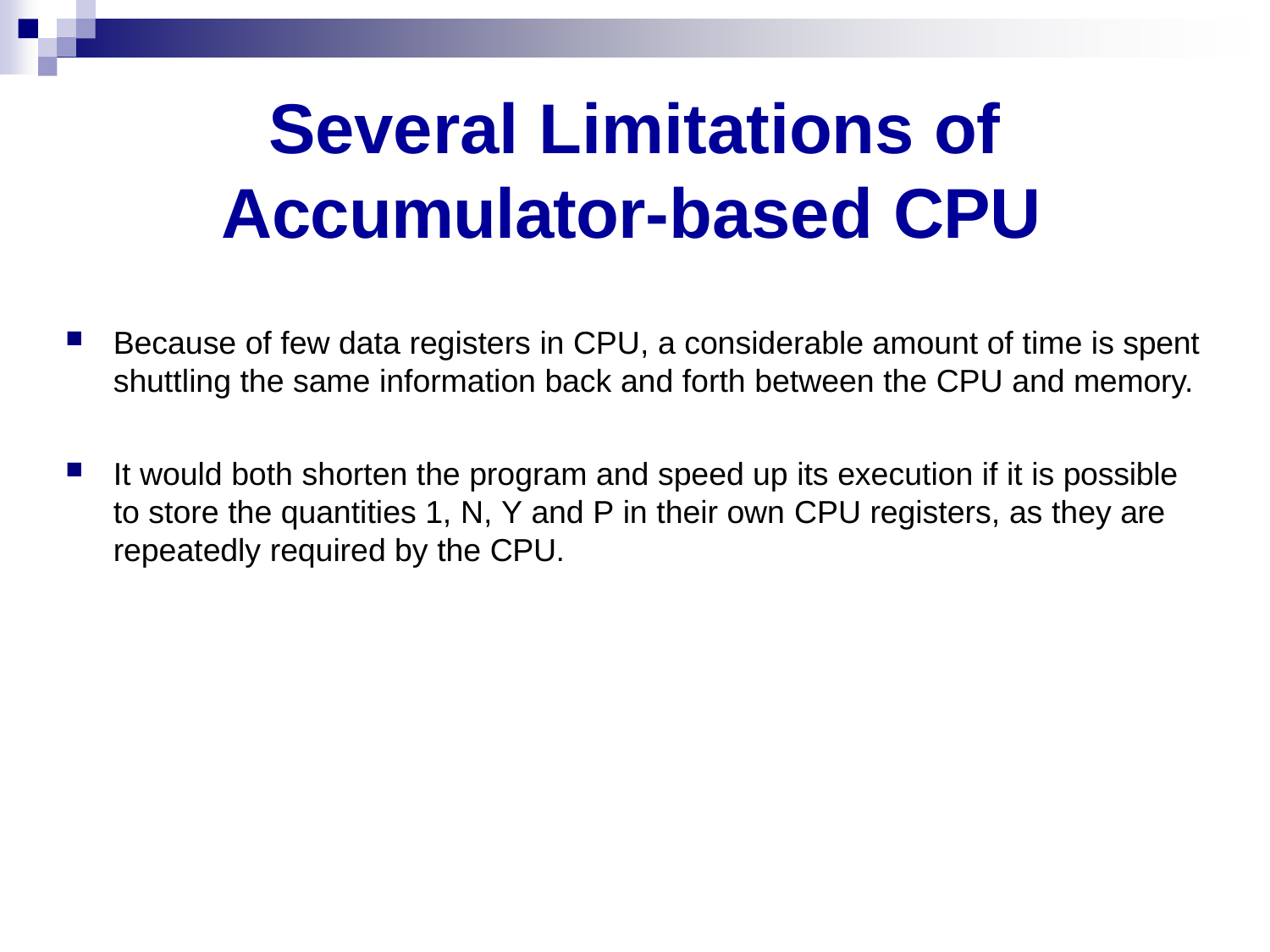

# Several Limitations of Accumulator-based CPU
Because of few data registers in CPU, a considerable amount of time is spent shuttling the same information back and forth between the CPU and memory.

It would both shorten the program and speed up its execution if it is possible to store the quantities 1, N, Y and P in their own CPU registers, as they are repeatedly required by the CPU.